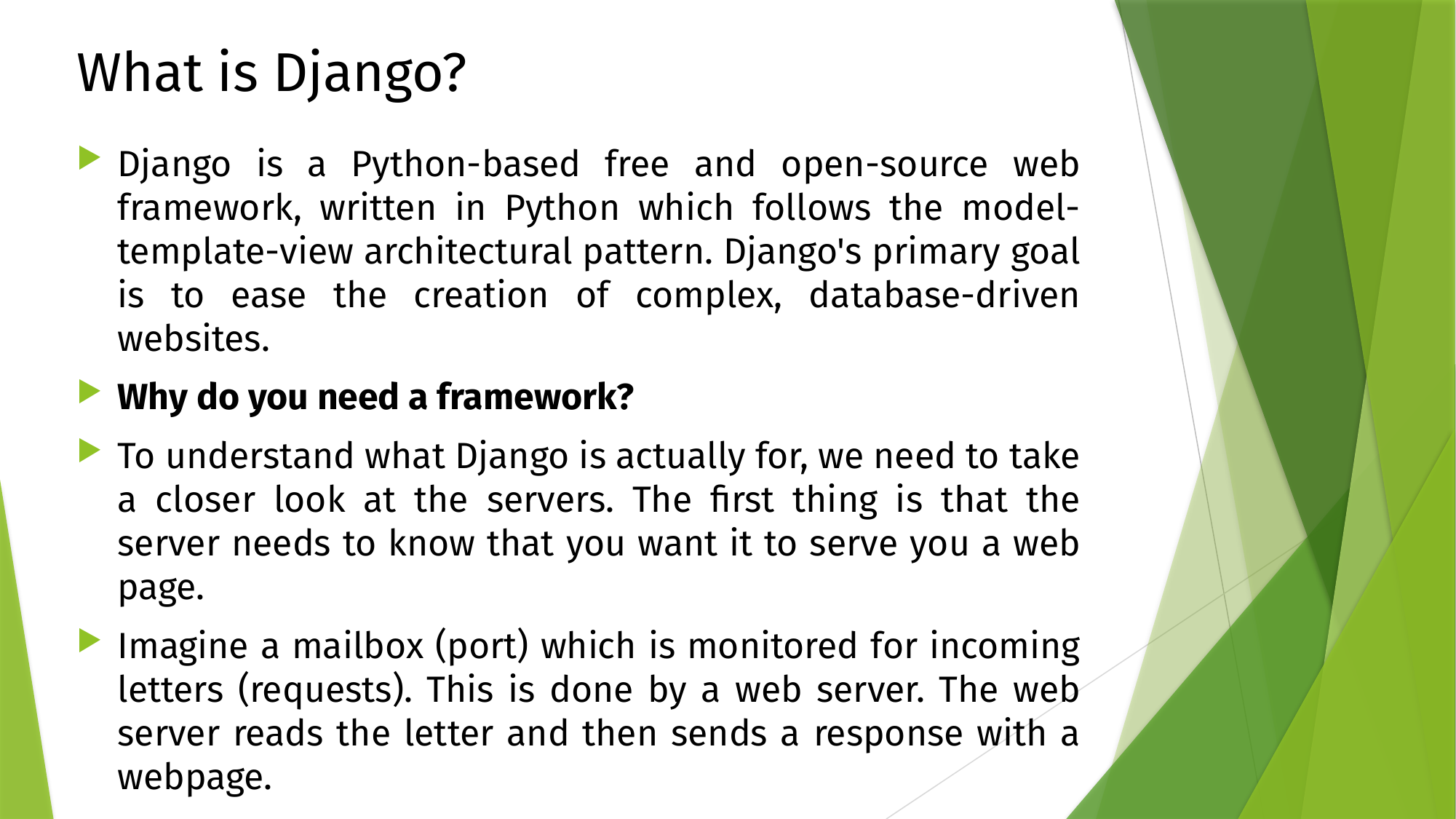

# What is Django?
Django is a Python-based free and open-source web framework, written in Python which follows the model-template-view architectural pattern. Django's primary goal is to ease the creation of complex, database-driven websites.
Why do you need a framework?
To understand what Django is actually for, we need to take a closer look at the servers. The first thing is that the server needs to know that you want it to serve you a web page.
Imagine a mailbox (port) which is monitored for incoming letters (requests). This is done by a web server. The web server reads the letter and then sends a response with a webpage.